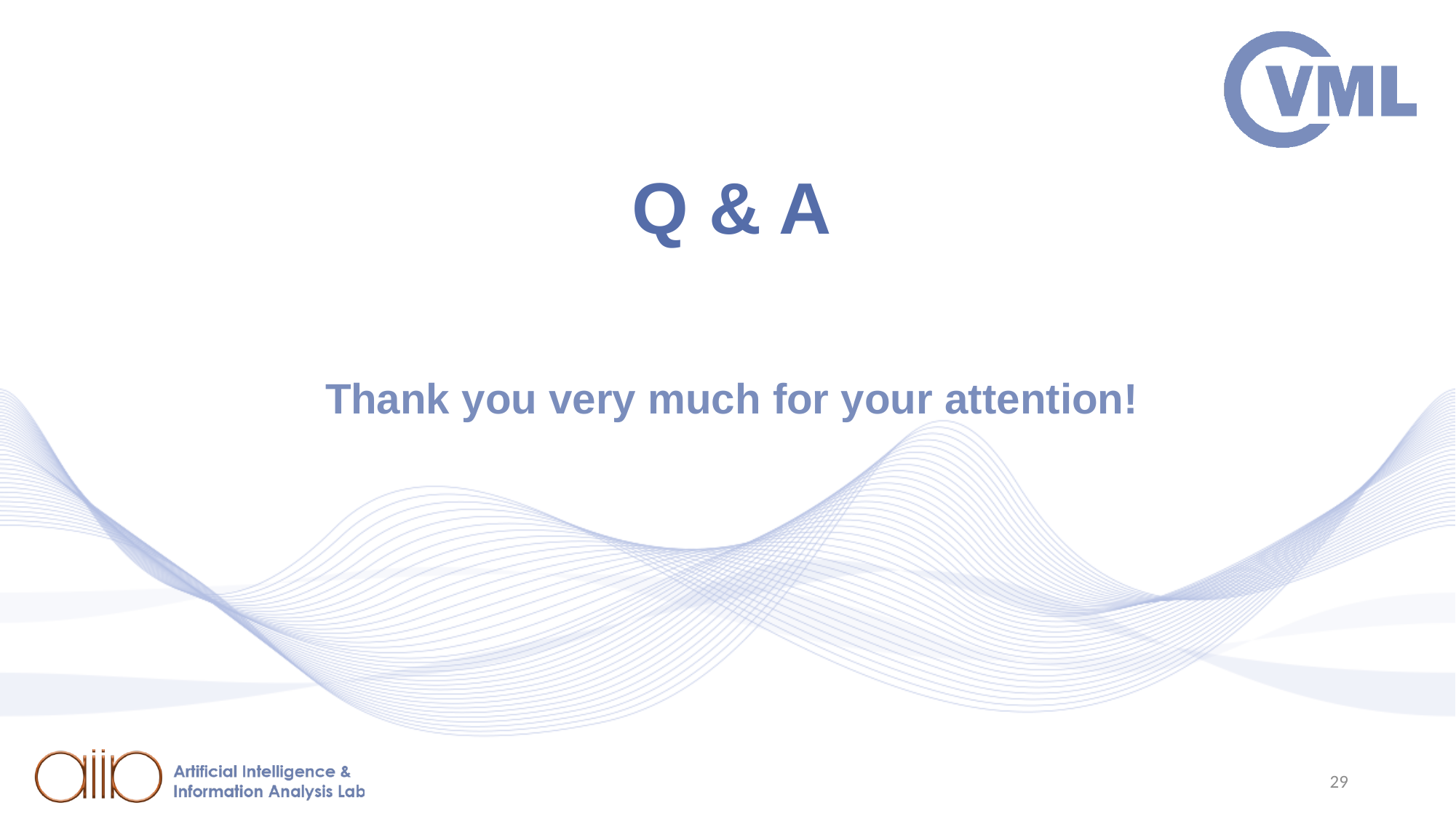

# Q & A

Thank you very much for your attention!

29